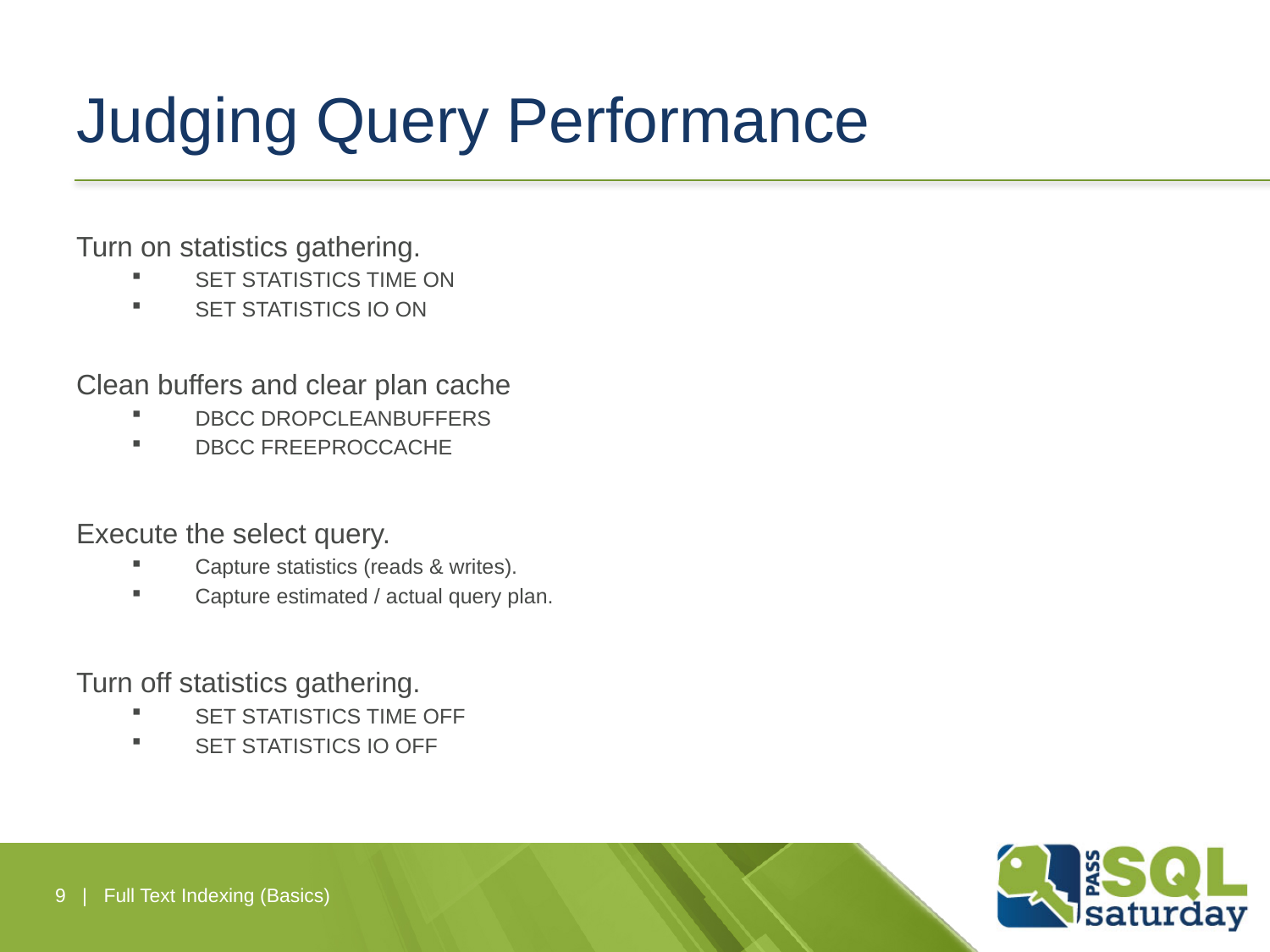

# Judging Query Performance
Turn on statistics gathering.
SET STATISTICS TIME ON
SET STATISTICS IO ON

Clean buffers and clear plan cache
DBCC DROPCLEANBUFFERS
DBCC FREEPROCCACHE

Execute the select query.
Capture statistics (reads & writes).
Capture estimated / actual query plan.

Turn off statistics gathering.
SET STATISTICS TIME OFF
SET STATISTICS IO OFF